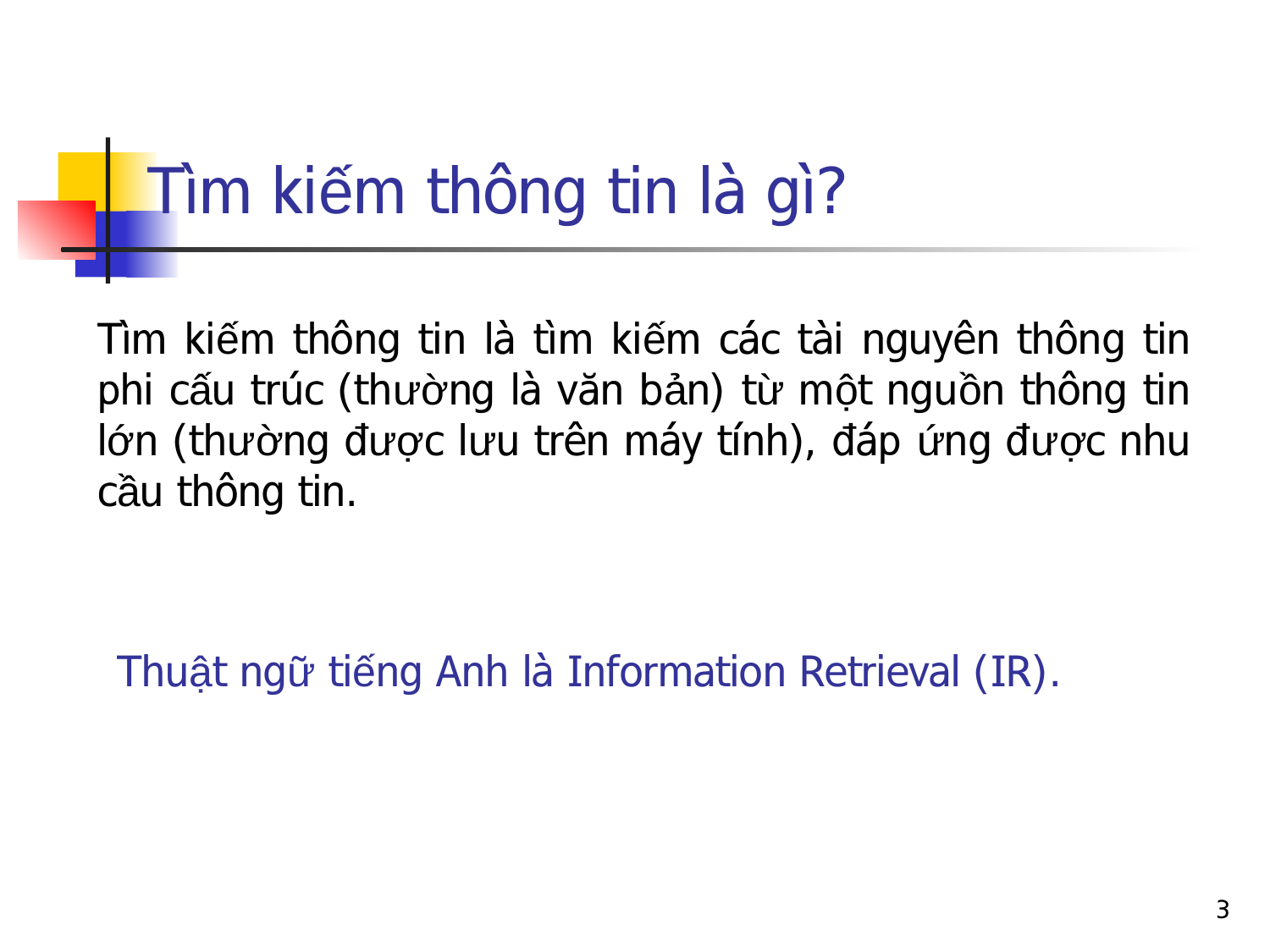

# Tìm kiếm thông tin là gì?
Tìm kiếm thông tin là tìm kiếm các tài nguyên thông tin phi cấu trúc (thường là văn bản) từ một nguồn thông tin lớn (thường được lưu trên máy tính), đáp ứng được nhu cầu thông tin.
Thuật ngữ tiếng Anh là Information Retrieval (IR).
3